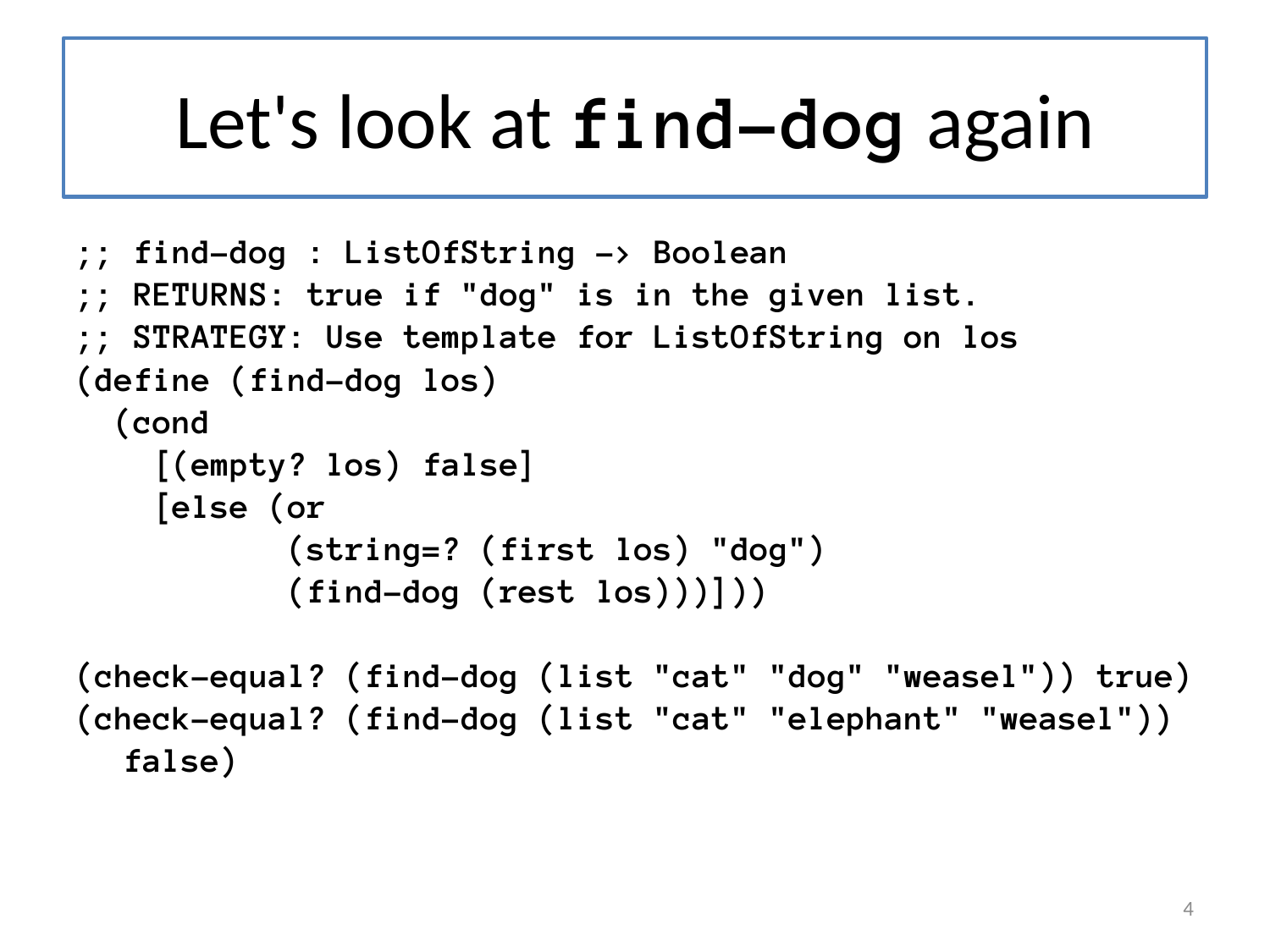

# Let's look at find-dog again
;; find-dog : ListOfString -> Boolean
;; RETURNS: true if "dog" is in the given list.
;; STRATEGY: Use template for ListOfString on los
(define (find-dog los)
  (cond
    [(empty? los) false]
    [else (or
           (string=? (first los) "dog")
           (find-dog (rest los)))]))

(check-equal? (find-dog (list "cat" "dog" "weasel")) true)
(check-equal? (find-dog (list "cat" "elephant" "weasel")) false)
4